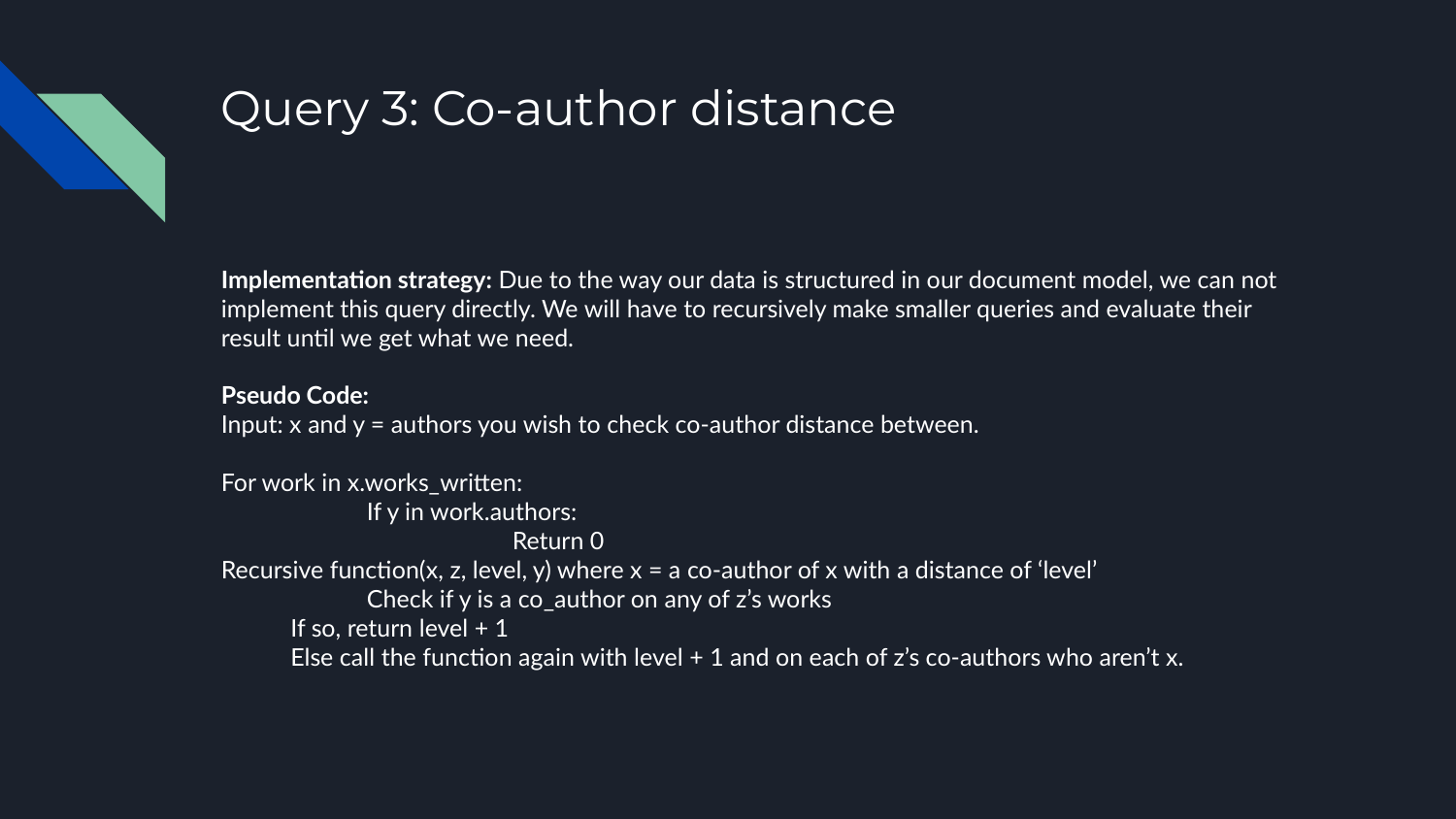

# Query 3: Co-author distance
Implementation strategy: Due to the way our data is structured in our document model, we can not implement this query directly. We will have to recursively make smaller queries and evaluate their result until we get what we need.

Pseudo Code:
Input: x and y = authors you wish to check co-author distance between.

For work in x.works_written:
	If y in work.authors:
		Return 0
Recursive function(x, z, level, y) where x = a co-author of x with a distance of ‘level’
	Check if y is a co_author on any of z’s works
           If so, return level + 1
           Else call the function again with level + 1 and on each of z’s co-authors who aren’t x.